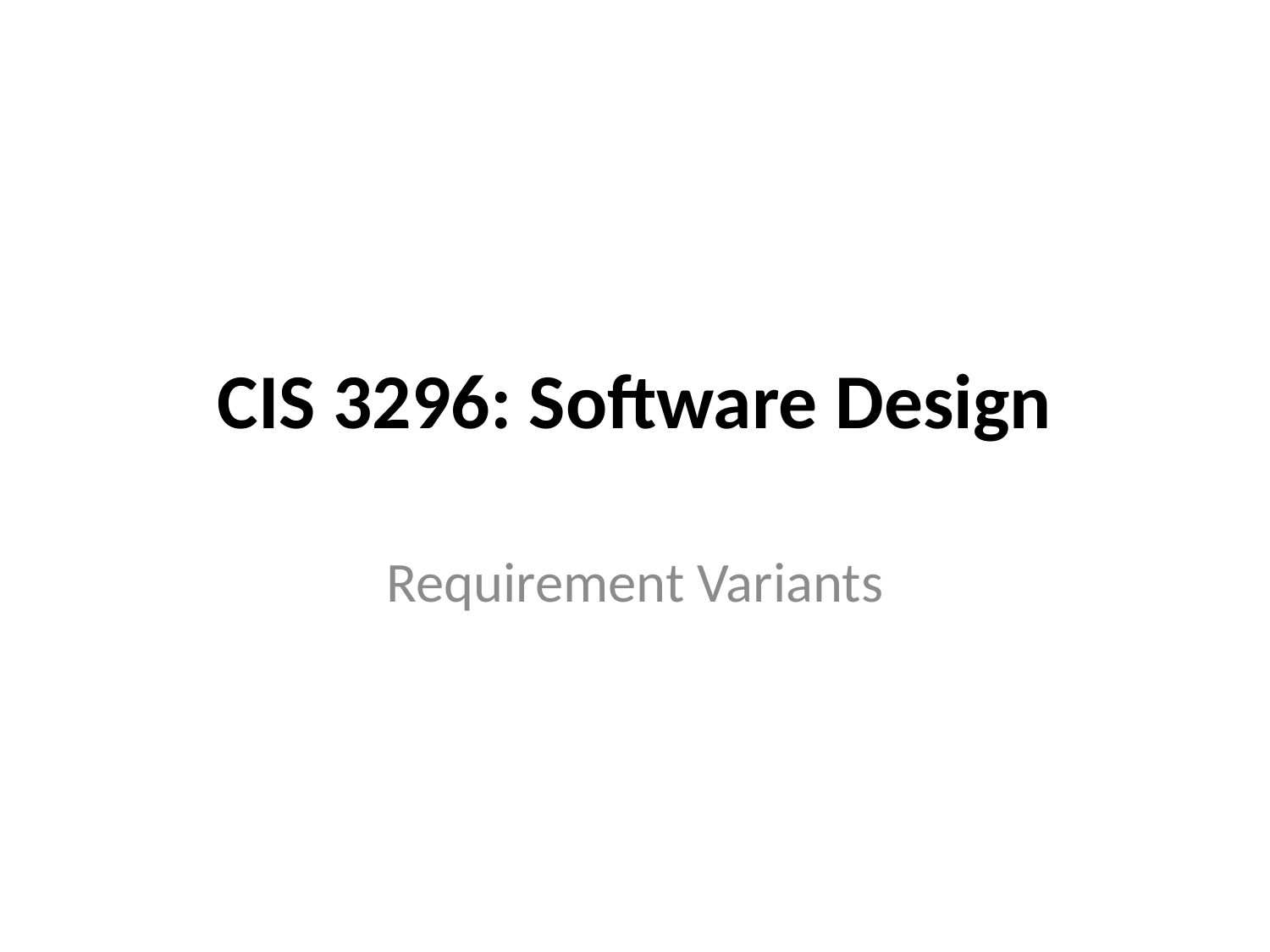

# CIS 3296: Software Design
Requirement Variants